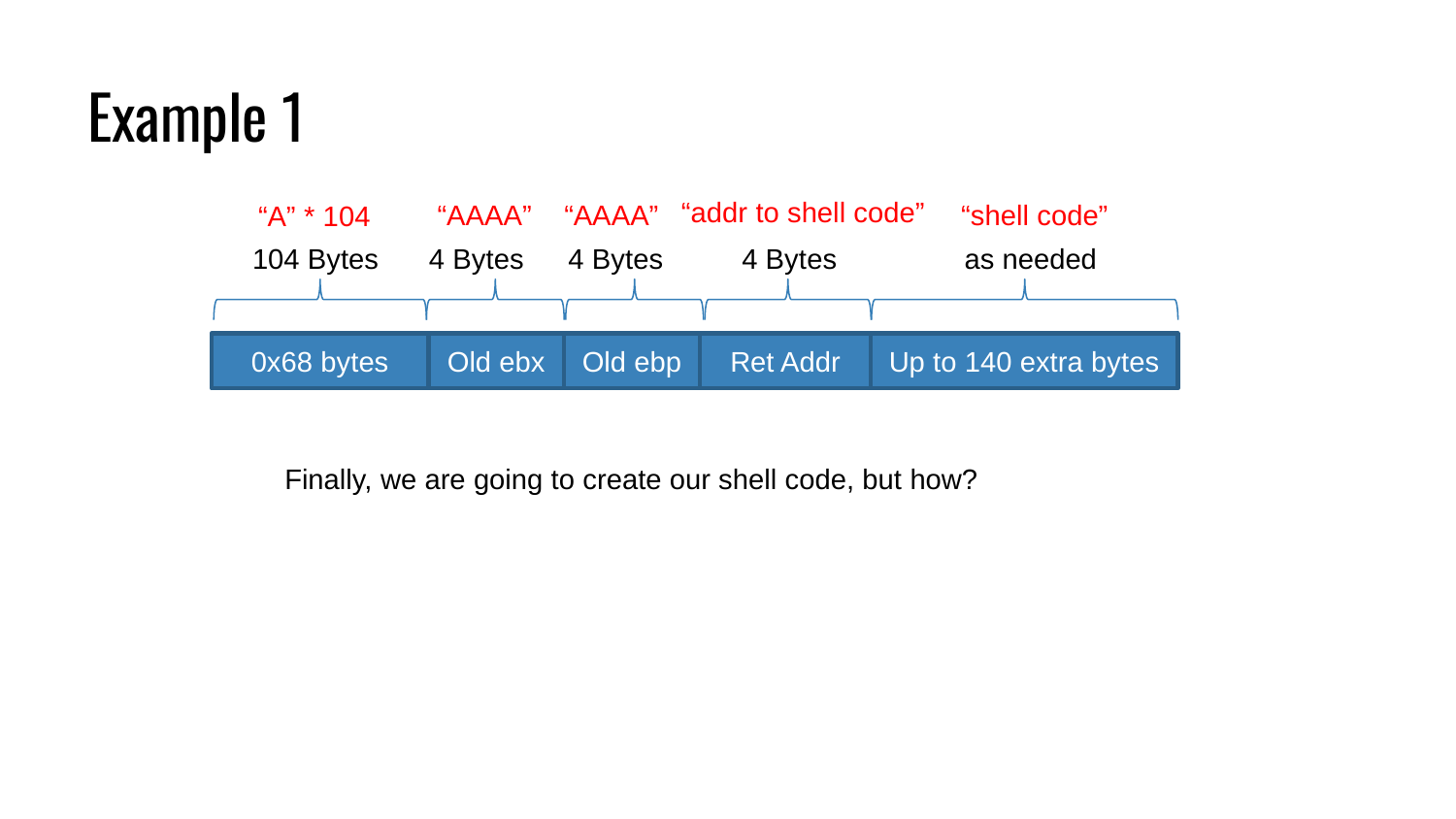

# Example 1

“addr to shell code”
“AAAA”
“AAAA”
“shell code”
“A” * 104

104 Bytes
4 Bytes
4 Bytes
4 Bytes
as needed
0x68 bytes
Old ebp
Ret Addr
Up to 140 extra bytes
Old ebx
Finally, we are going to create our shell code, but how?